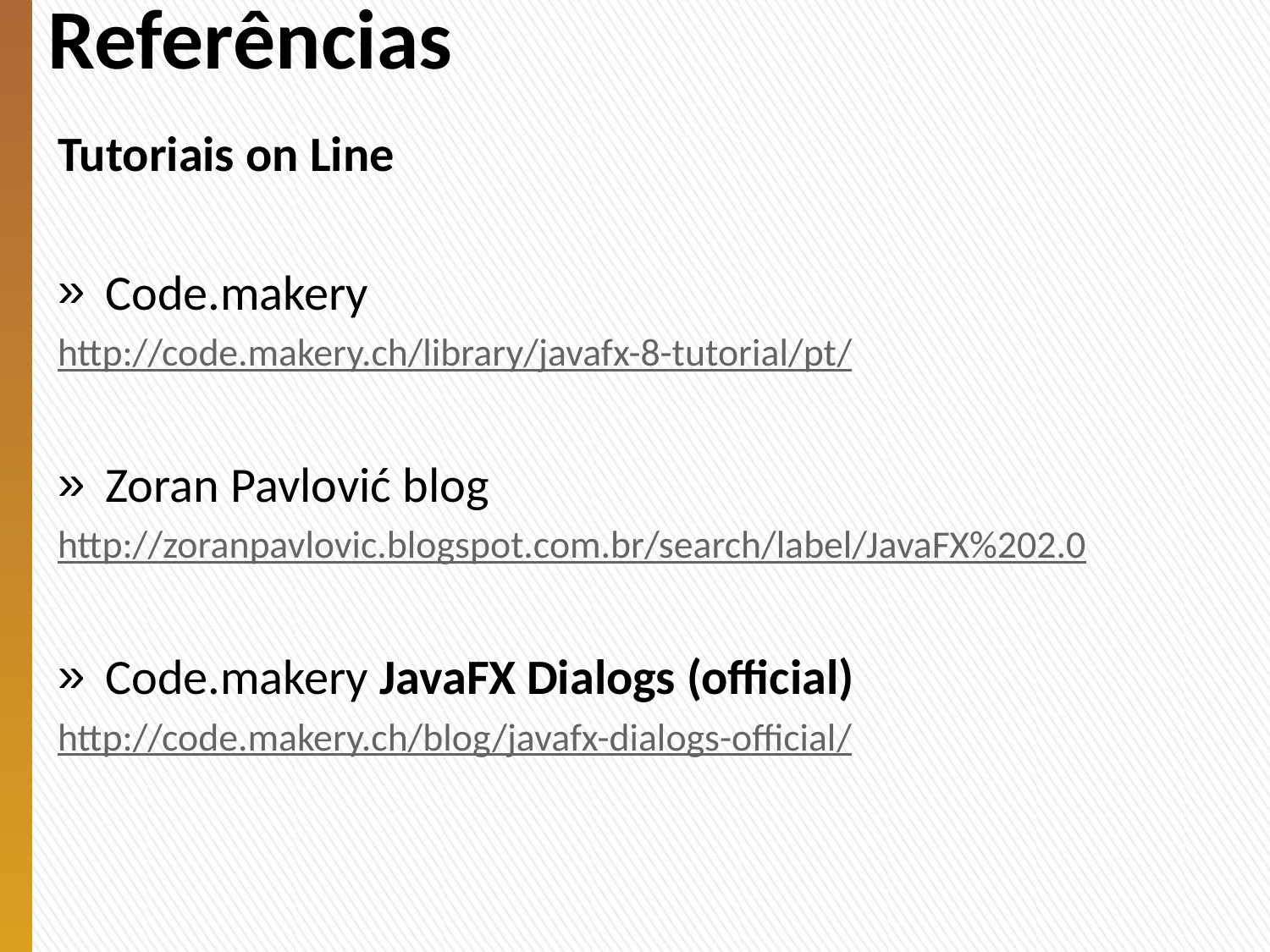

# Referências
Tutoriais on Line

Code.makery
http://code.makery.ch/library/javafx-8-tutorial/pt/

Zoran Pavlović blog
http://zoranpavlovic.blogspot.com.br/search/label/JavaFX%202.0

Code.makery JavaFX Dialogs (official)
http://code.makery.ch/blog/javafx-dialogs-official/